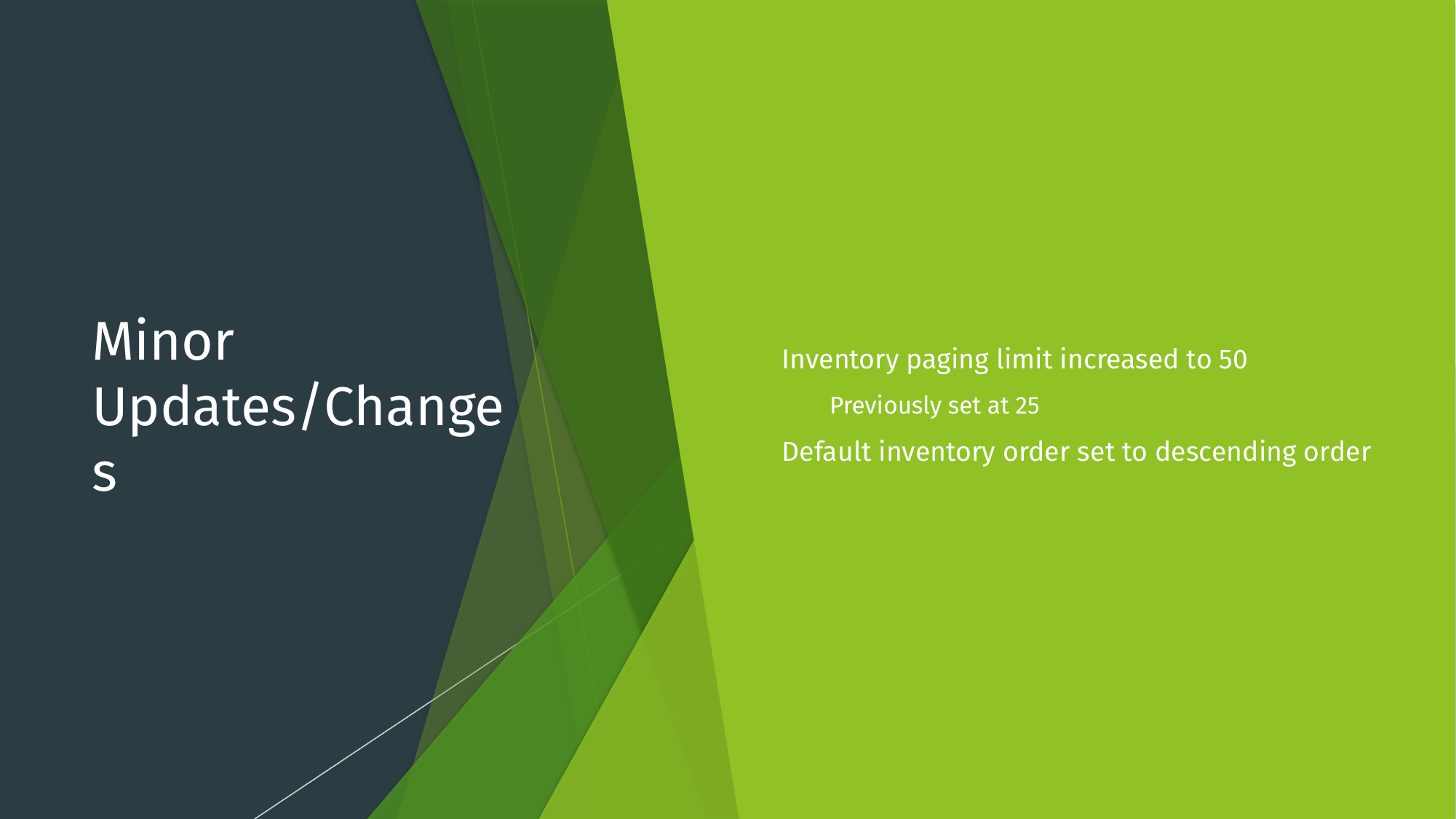

# Minor Updates/Changes
Inventory paging limit increased to 50
Previously set at 25
Default inventory order set to descending order